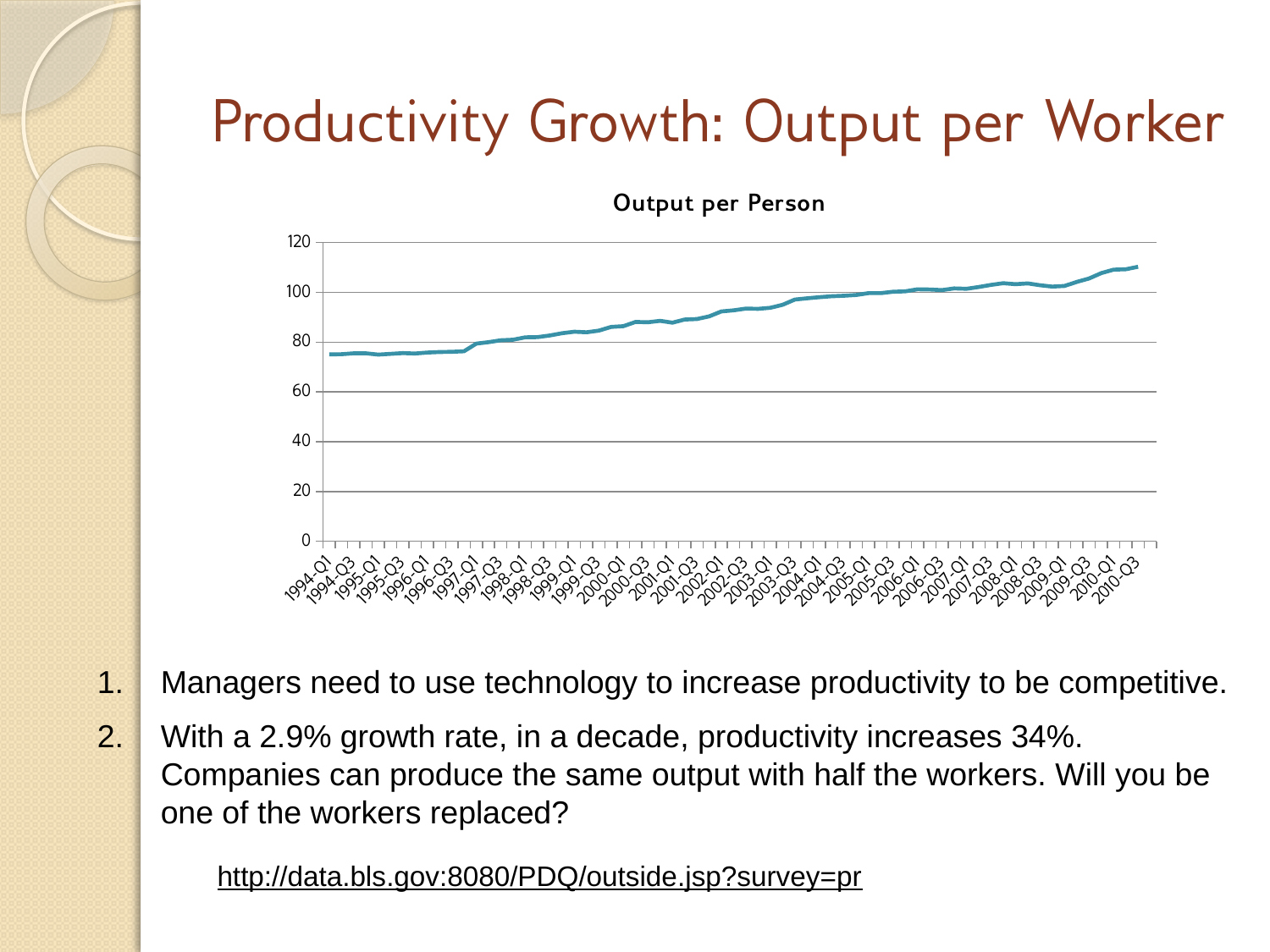

# Productivity Growth: Output per Worker

### Chart:

| Category | Output per Person |
|---|---|
| 1994-Q1 | 75.0616627386866 |
| 1994-Q2 | 75.13635096031719 |
| 1994-Q3 | 75.50979206846979 |
| 1994-Q4 | 75.50979206846979 |
| 1995-Q1 | 74.98697451705608 |
| 1995-Q2 | 75.2857274035782 |
| 1995-Q3 | 75.58448029010037 |
| 1995-Q4 | 75.43510384683928 |
| 1996-Q1 | 75.80854495499196 |
| 1996-Q2 | 76.03260961988357 |
| 1996-Q3 | 76.10729784151411 |
| 1996-Q4 | 76.3313625064057 |
| 1997-Q1 | 79.3935795932576 |
| 1997-Q2 | 79.99108536630186 |
| 1997-Q3 | 80.7379675826072 |
| 1997-Q4 | 80.9620322474988 |
| 1998-Q1 | 81.93297912869575 |
| 1998-Q2 | 82.00766735032629 |
| 1998-Q3 | 82.67986134500107 |
| 1998-Q4 | 83.5761200045675 |
| 1999-Q1 | 84.17362577761176 |
| 1999-Q2 | 83.94956111272016 |
| 1999-Q3 | 84.62175510739495 |
| 1999-Q4 | 86.11551954000566 |
| 2000-Q1 | 86.409 |
| 2000-Q2 | 88.112 |
| 2000-Q3 | 87.974 |
| 2000-Q4 | 88.55599999999998 |
| 2001-Q1 | 87.817 |
| 2001-Q2 | 89.08 |
| 2001-Q3 | 89.281 |
| 2001-Q4 | 90.343 |
| 2002-Q1 | 92.324 |
| 2002-Q2 | 92.762 |
| 2002-Q3 | 93.468 |
| 2002-Q4 | 93.37799999999999 |
| 2003-Q1 | 93.786 |
| 2003-Q2 | 94.995 |
| 2003-Q3 | 97.10599999999998 |
| 2003-Q4 | 97.615 |
| 2004-Q1 | 98.05899999999998 |
| 2004-Q2 | 98.43700000000001 |
| 2004-Q3 | 98.62399999999998 |
| 2004-Q4 | 98.924 |
| 2005-Q1 | 99.67899999999999 |
| 2005-Q2 | 99.67699999999999 |
| 2005-Q3 | 100.234 |
| 2005-Q4 | 100.40600000000002 |
| 2006-Q1 | 101.21400000000001 |
| 2006-Q2 | 101.146 |
| 2006-Q3 | 100.89400000000002 |
| 2006-Q4 | 101.58 |
| 2007-Q1 | 101.41200000000002 |
| 2007-Q2 | 102.136 |
| 2007-Q3 | 102.988 |
| 2007-Q4 | 103.669 |
| 2008-Q1 | 103.26400000000001 |
| 2008-Q2 | 103.583 |
| 2008-Q3 | 102.843 |
| 2008-Q4 | 102.31100000000002 |
| 2009-Q1 | 102.574 |
| 2009-Q2 | 104.194 |
| 2009-Q3 | 105.557 |
| 2009-Q4 | 107.716 |
| 2010-Q1 | 109.11999999999999 |
| 2010-Q2 | 109.268 |
| 2010-Q3 | 110.268 |
| 2010-Q4 | None |

Managers need to use technology to increase productivity to be competitive.
With a 2.9% growth rate, in a decade, productivity increases 34%. Companies can produce the same output with half the workers. Will you be one of the workers replaced?
http://data.bls.gov:8080/PDQ/outside.jsp?survey=pr